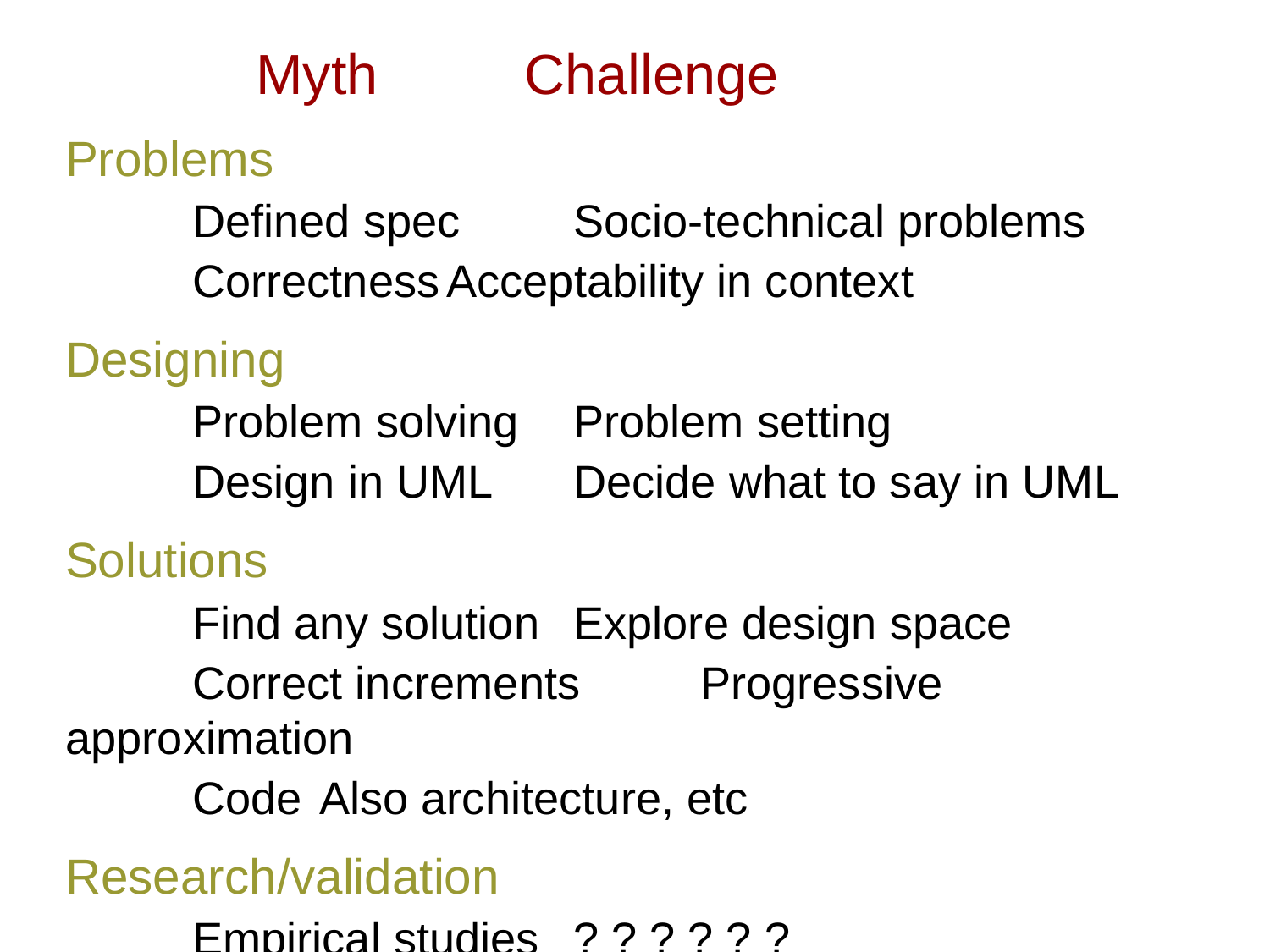

Myth	     Challenge
Problems
	Defined spec	Socio-technical problems
	Correctness	Acceptability in context
Designing
	Problem solving	Problem setting
	Design in UML	Decide what to say in UML
Solutions
	Find any solution	Explore design space
	Correct increments	Progressive approximation
	Code	Also architecture, etc
Research/validation
	Empirical studies	? ? ? ? ? ?